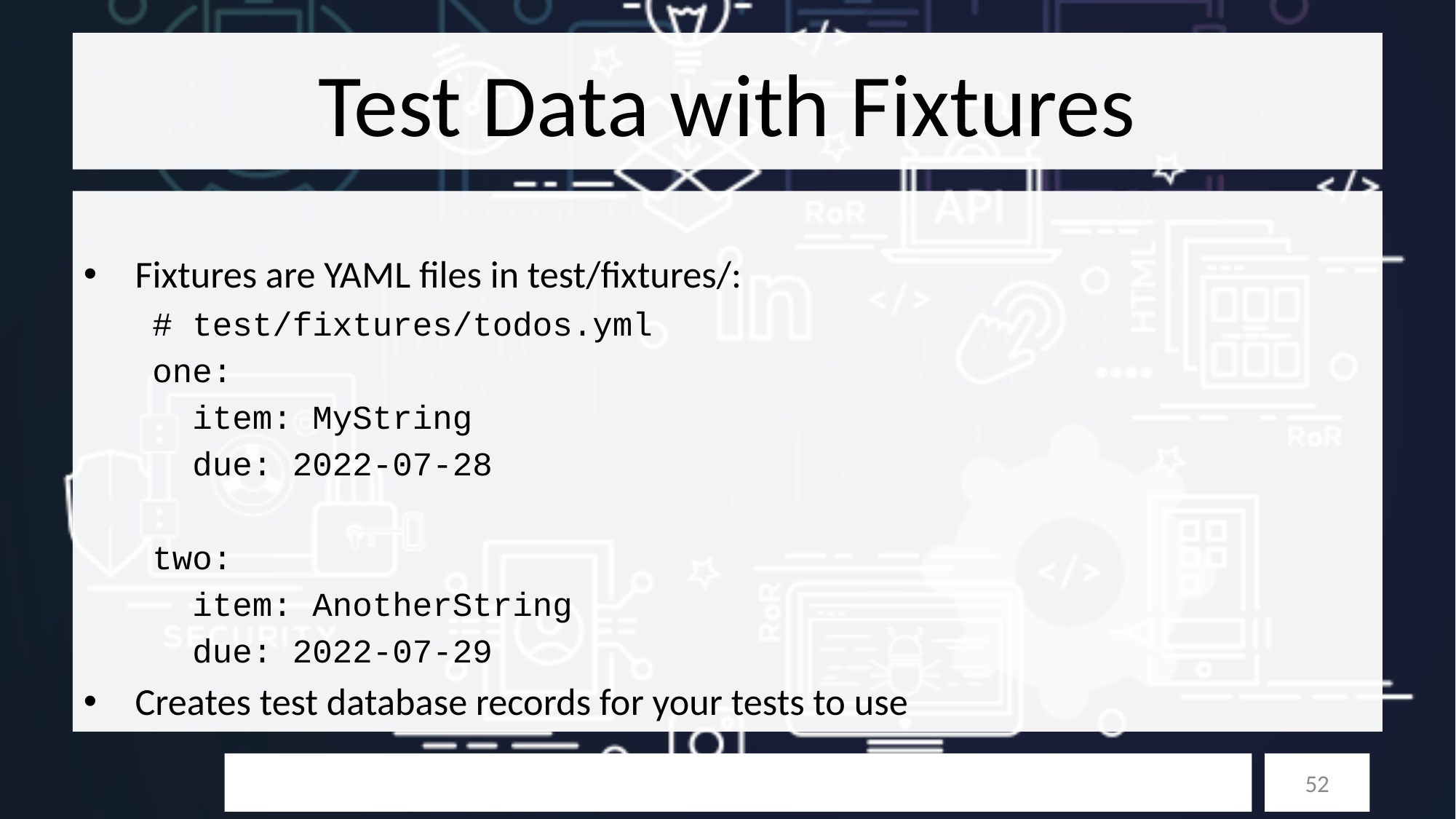

# Test Data with Fixtures

Fixtures are YAML files in test/fixtures/:
# test/fixtures/todos.yml
one:
  item: MyString
  due: 2022-07-28

two:
  item: AnotherString
  due: 2022-07-29
Creates test database records for your tests to use

52